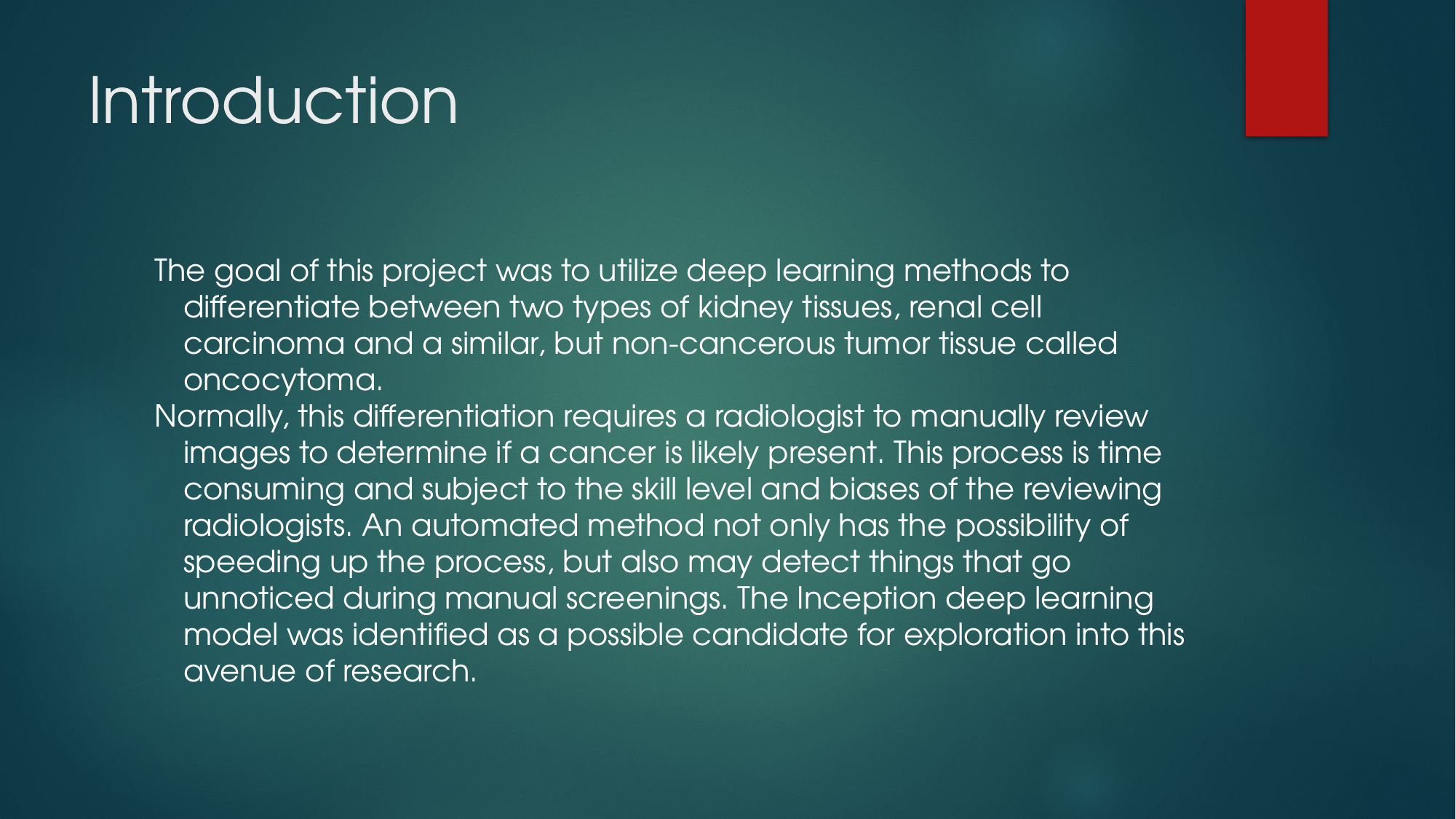

# Introduction
The goal of this project was to utilize deep learning methods to differentiate between two types of kidney tissues, renal cell carcinoma and a similar, but non-cancerous tumor tissue called oncocytoma.
Normally, this differentiation requires a radiologist to manually review images to determine if a cancer is likely present. This process is time consuming and subject to the skill level and biases of the reviewing radiologists. An automated method not only has the possibility of speeding up the process, but also may detect things that go unnoticed during manual screenings. The Inception deep learning model was identified as a possible candidate for exploration into this avenue of research.